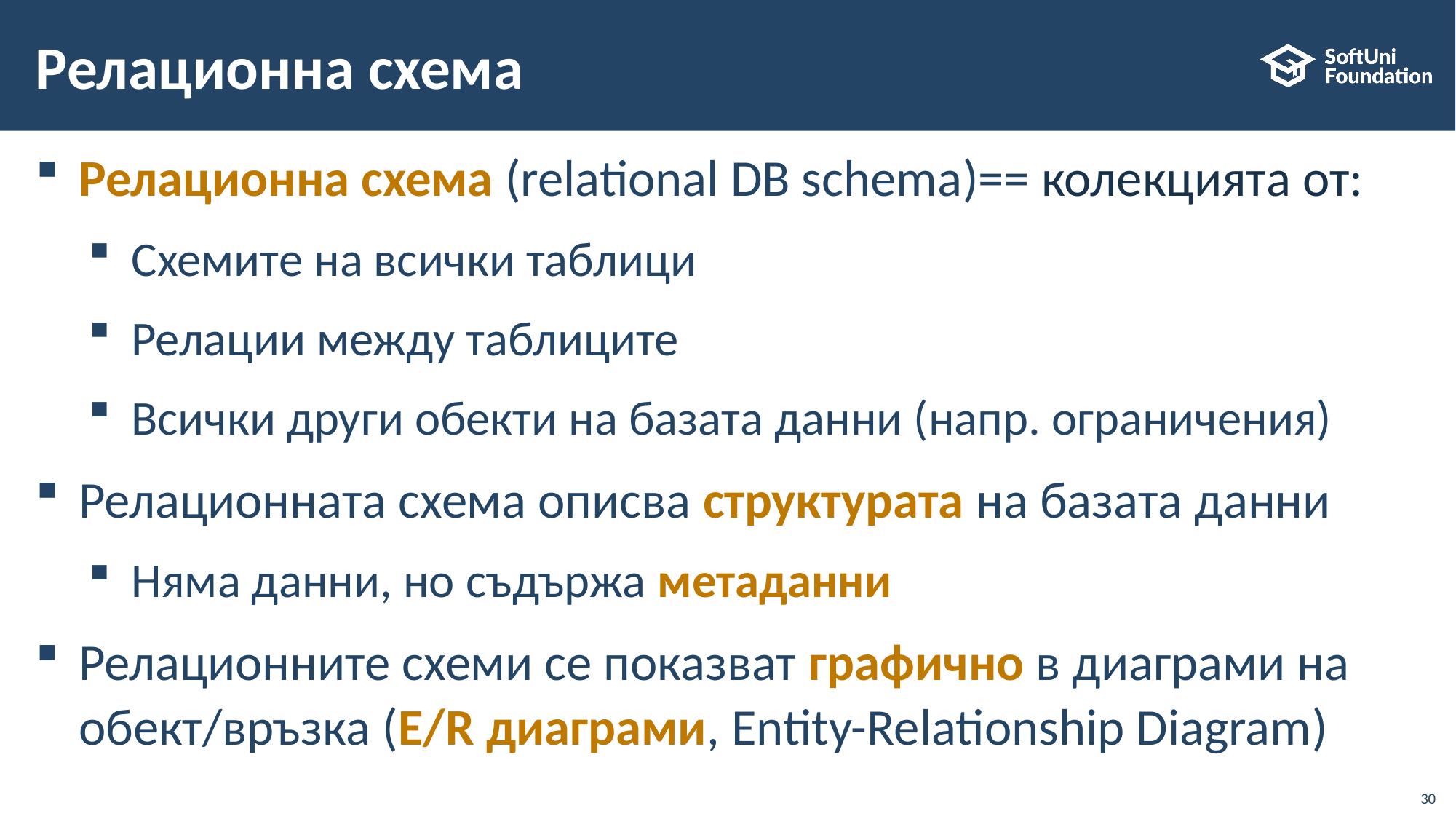

# Релационна схема
Релационна схема (relational DB schema)== колекцията от:
Схемите на всички таблици
Релации между таблиците
Всички други обекти на базата данни (напр. ограничения)
Релационната схема описва структурата на базата данни
Няма данни, но съдържа метаданни
Релационните схеми се показват графично в диаграми на обект/връзка (E/R диаграми, Entity-Relationship Diagram)
30